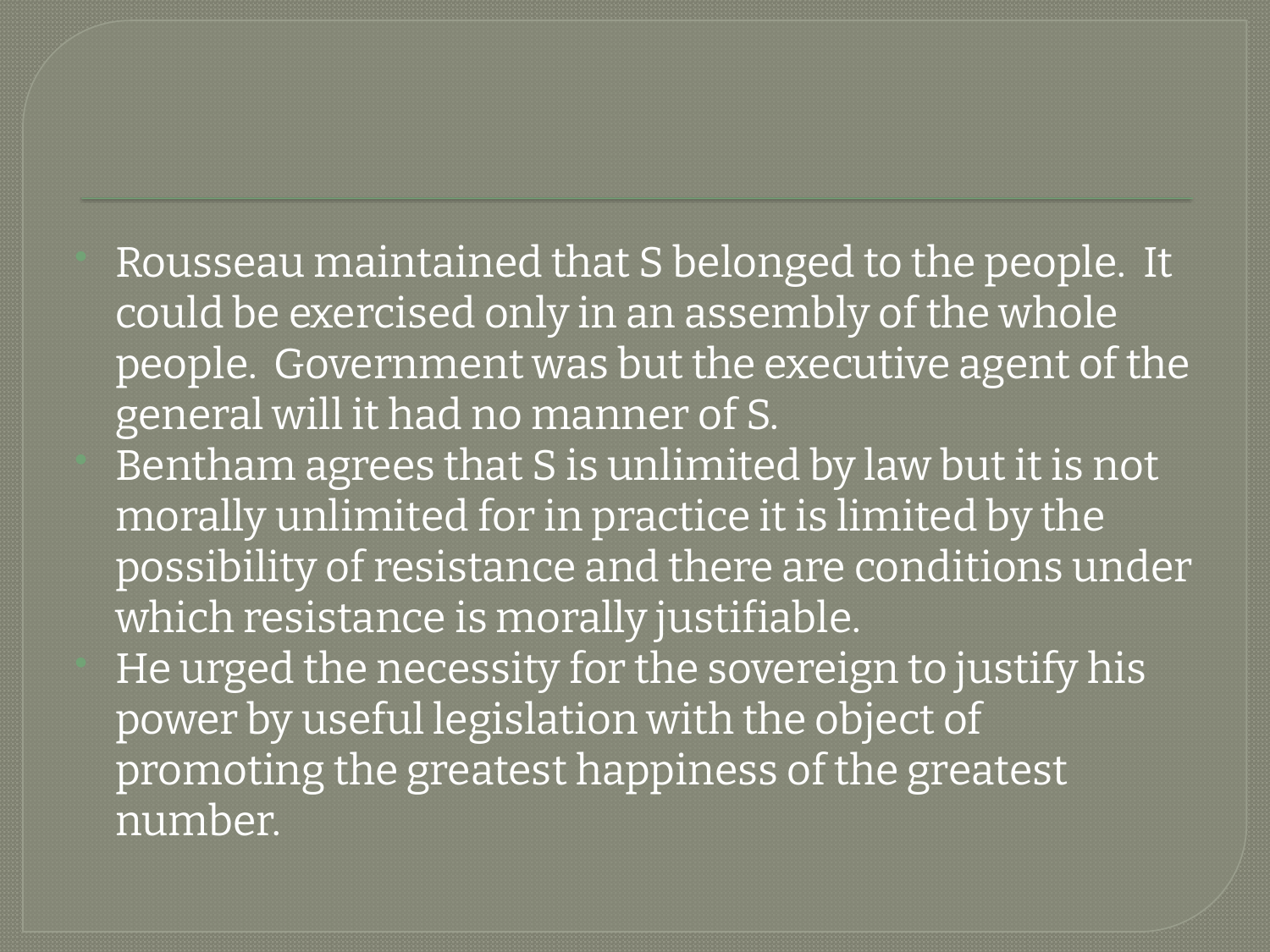

#
Rousseau maintained that S belonged to the people.  It could be exercised only in an assembly of the whole people.  Government was but the executive agent of the general will it had no manner of S.
Bentham agrees that S is unlimited by law but it is not morally unlimited for in practice it is limited by the possibility of resistance and there are conditions under which resistance is morally justifiable.
He urged the necessity for the sovereign to justify his power by useful legislation with the object of promoting the greatest happiness of the greatest number.